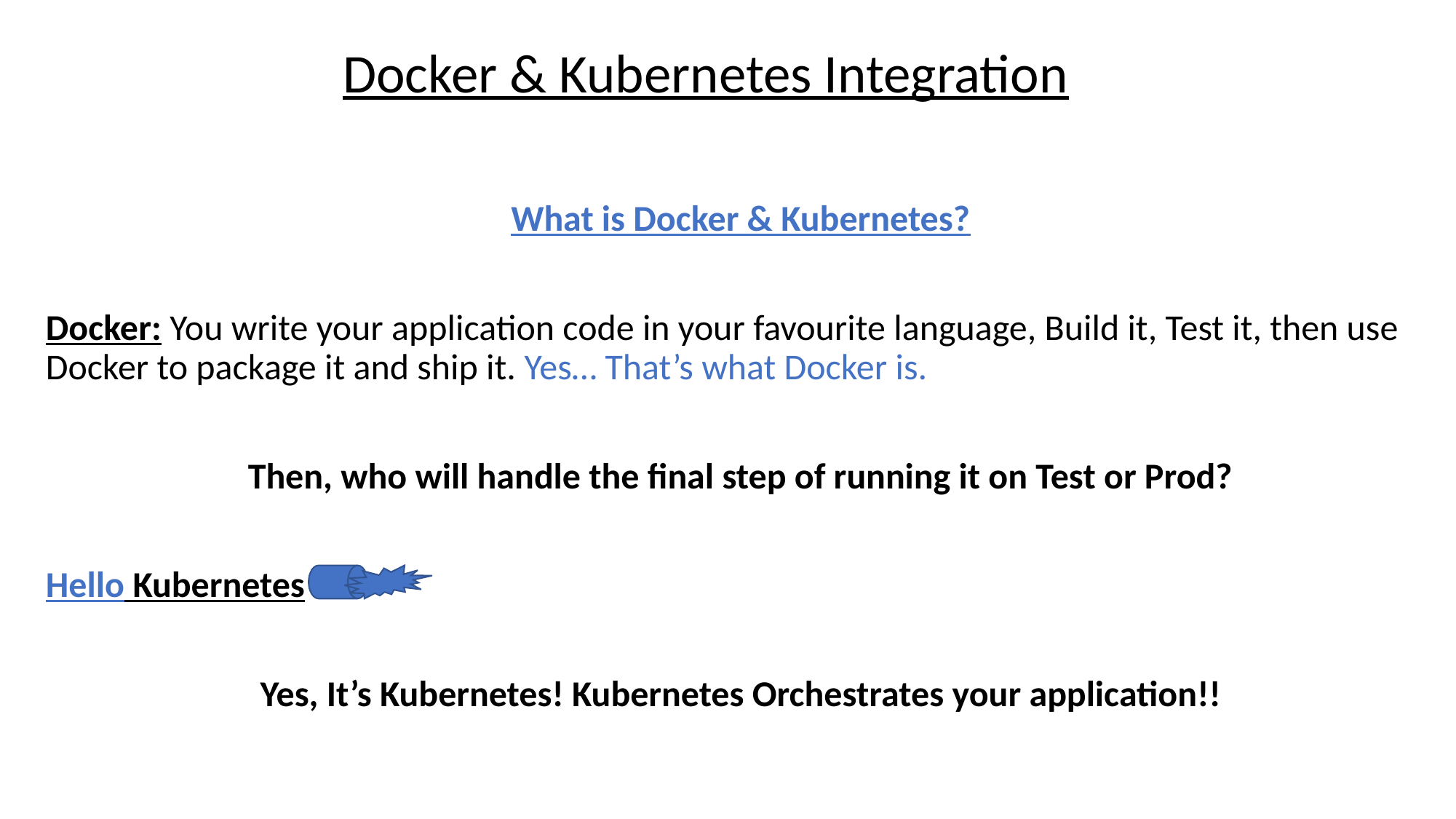

# Docker & Kubernetes Integration

What is Docker & Kubernetes?

Docker: You write your application code in your favourite language, Build it, Test it, then use Docker to package it and ship it. Yes… That’s what Docker is.

Then, who will handle the final step of running it on Test or Prod?

Hello Kubernetes

Yes, It’s Kubernetes! Kubernetes Orchestrates your application!!